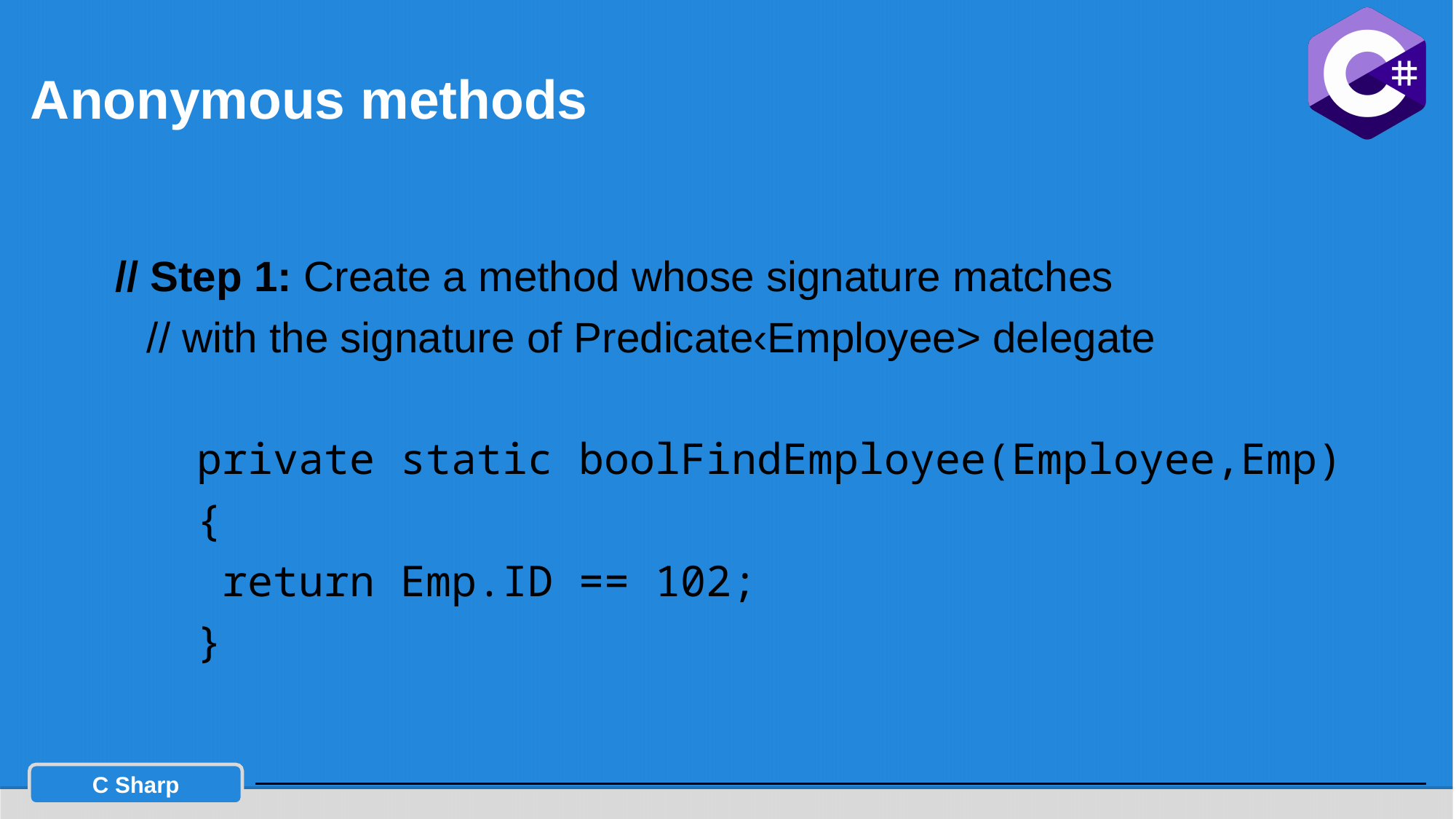

# Anonymous methods

// Step 1: Create a method whose signature matches
     // with the signature of Predicate‹Employee> delegate

	private static boolFindEmployee(Employee,Emp)
	{
	 return Emp.ID == 102;
	}